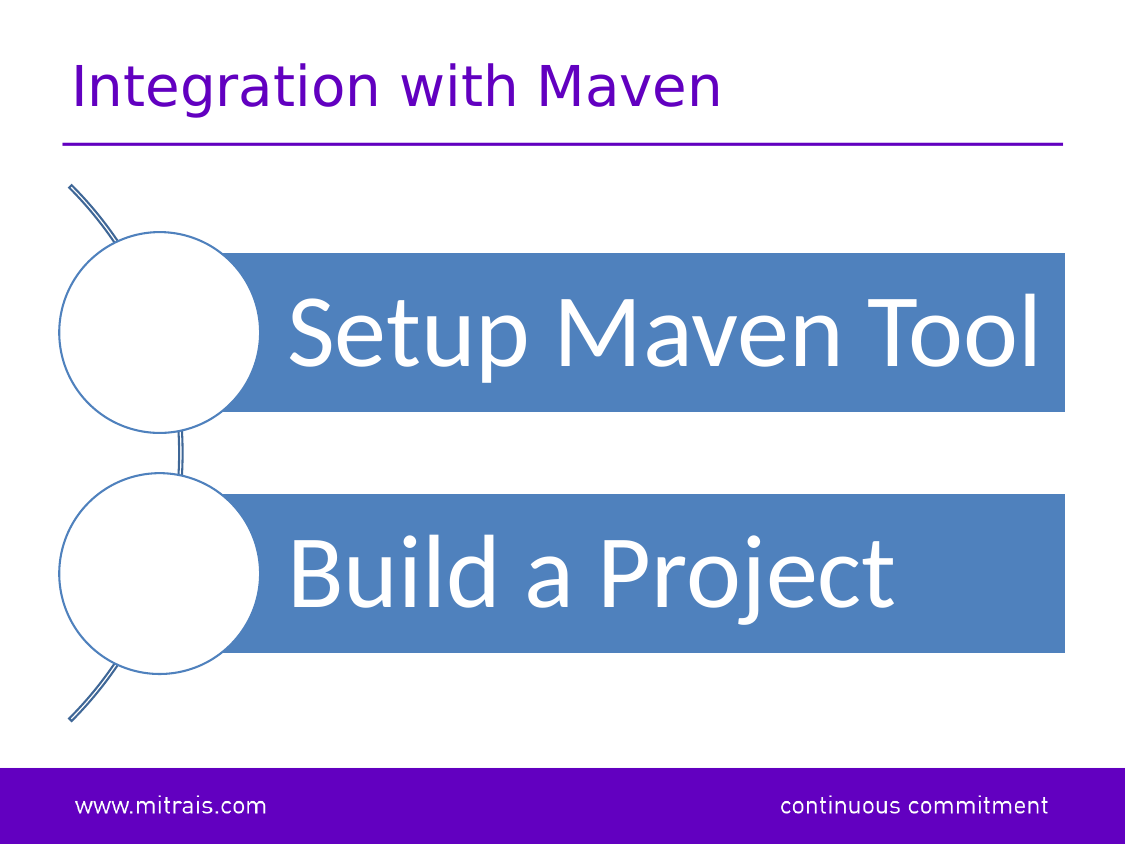

# Integration with Maven
Setup Maven Tool
Build a Project